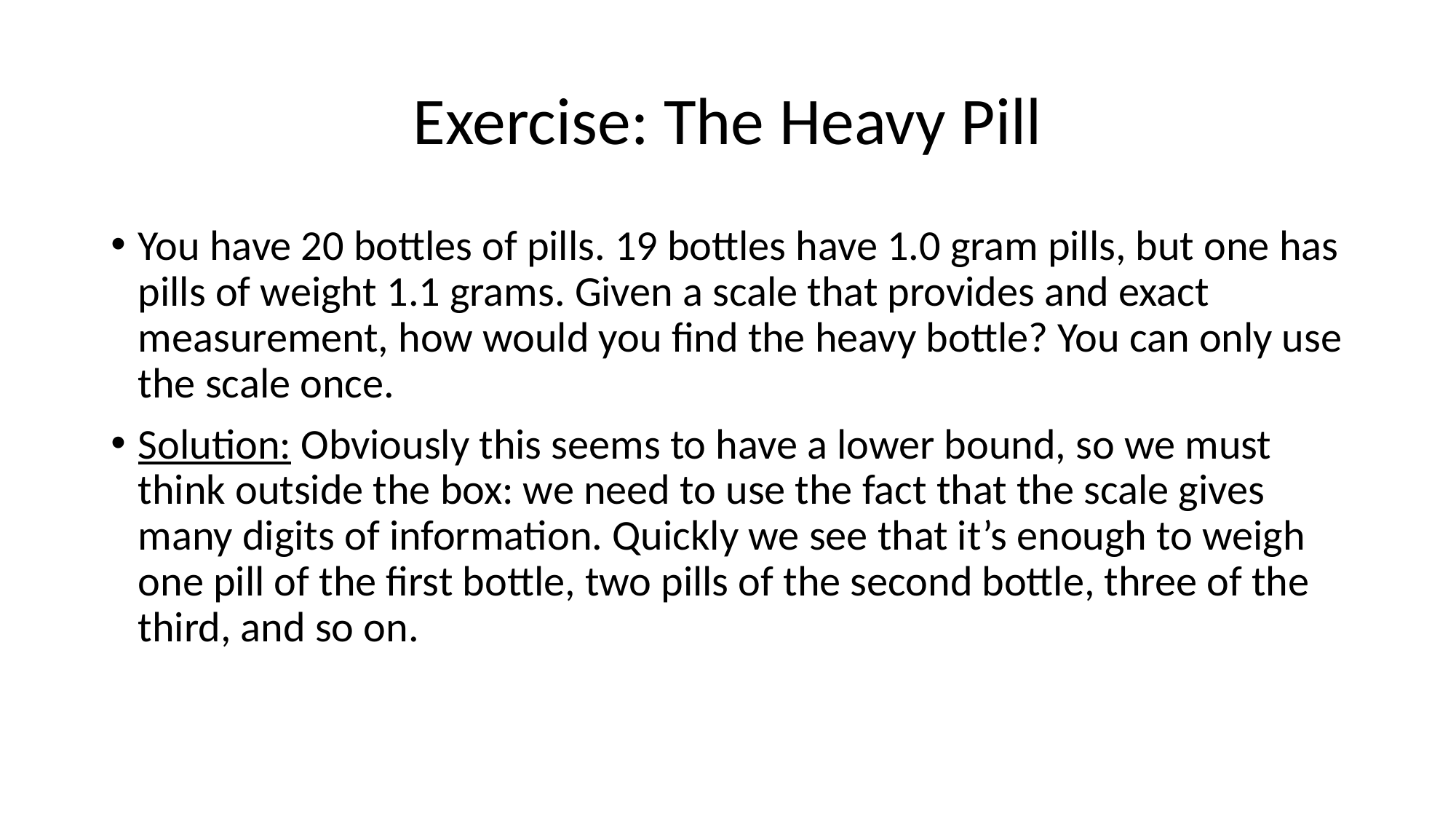

# Exercise: The Heavy Pill
You have 20 bottles of pills. 19 bottles have 1.0 gram pills, but one has pills of weight 1.1 grams. Given a scale that provides and exact measurement, how would you find the heavy bottle? You can only use the scale once.
Solution: Obviously this seems to have a lower bound, so we must think outside the box: we need to use the fact that the scale gives many digits of information. Quickly we see that it’s enough to weigh one pill of the first bottle, two pills of the second bottle, three of the third, and so on.